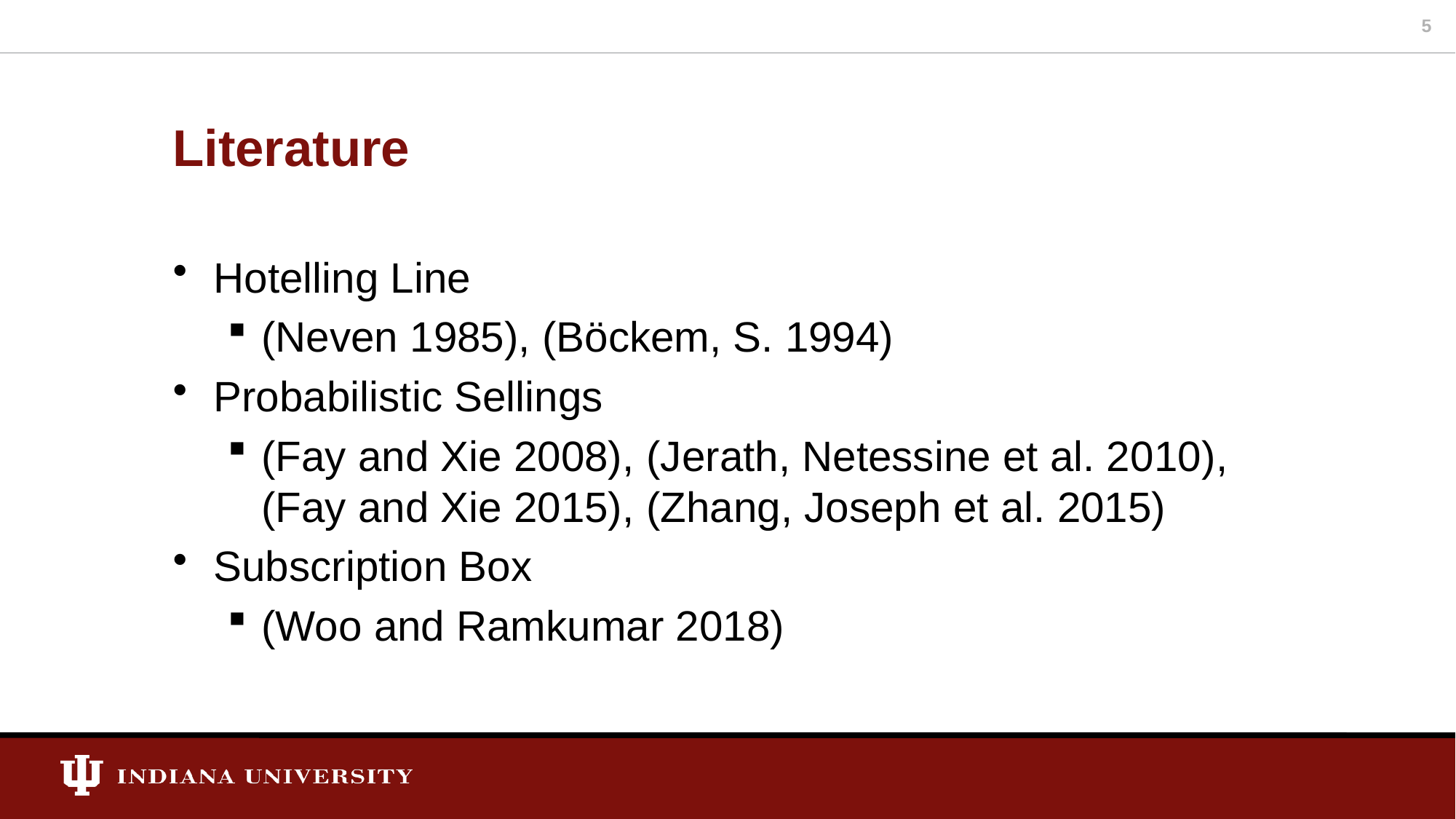

5
# Literature
Hotelling Line
(Neven 1985), (Böckem, S. 1994)
Probabilistic Sellings
(Fay and Xie 2008), (Jerath, Netessine et al. 2010), (Fay and Xie 2015), (Zhang, Joseph et al. 2015)
Subscription Box
(Woo and Ramkumar 2018)